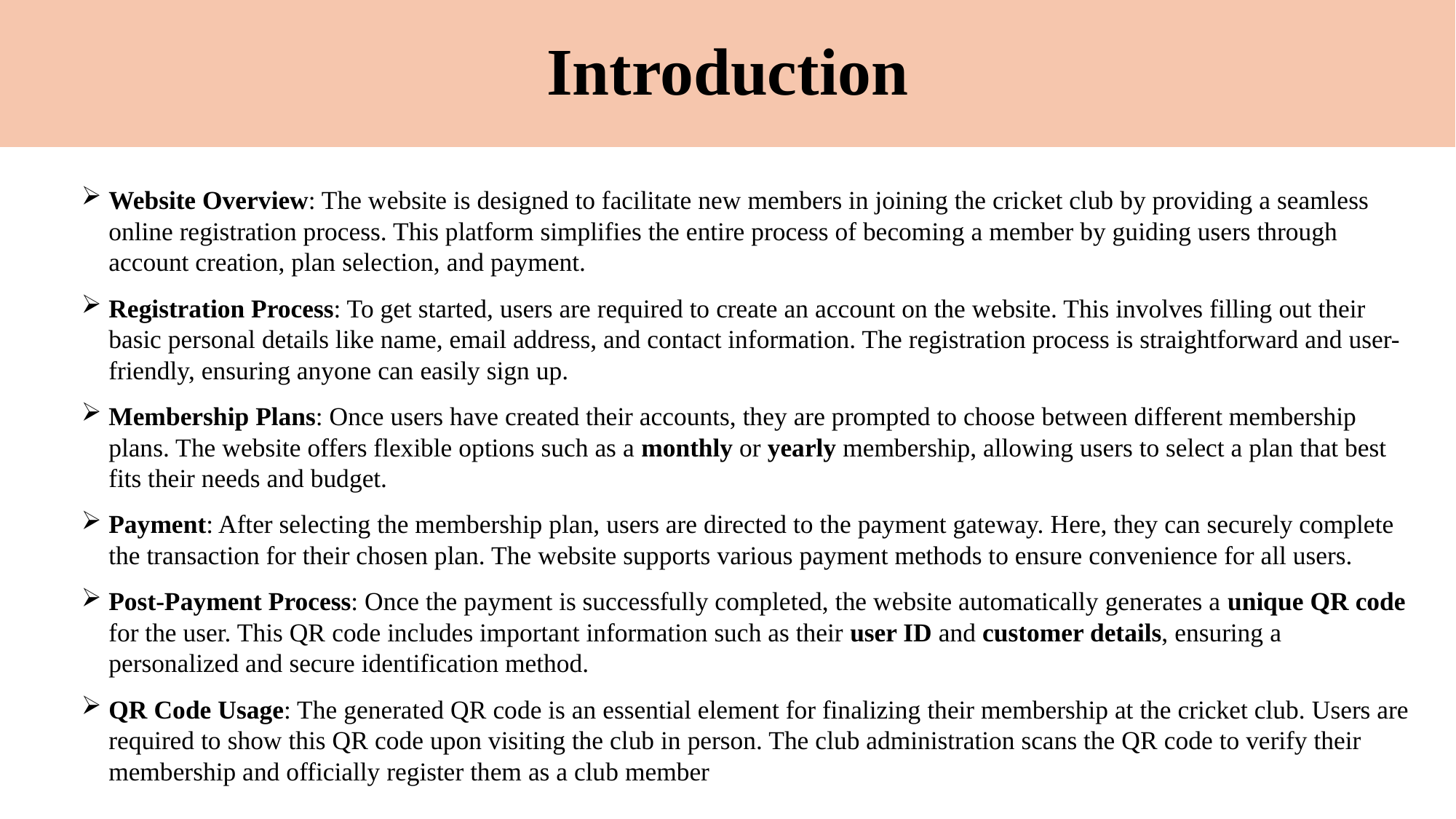

# Introduction
Website Overview: The website is designed to facilitate new members in joining the cricket club by providing a seamless online registration process. This platform simplifies the entire process of becoming a member by guiding users through account creation, plan selection, and payment.
Registration Process: To get started, users are required to create an account on the website. This involves filling out their basic personal details like name, email address, and contact information. The registration process is straightforward and user-friendly, ensuring anyone can easily sign up.
Membership Plans: Once users have created their accounts, they are prompted to choose between different membership plans. The website offers flexible options such as a monthly or yearly membership, allowing users to select a plan that best fits their needs and budget.
Payment: After selecting the membership plan, users are directed to the payment gateway. Here, they can securely complete the transaction for their chosen plan. The website supports various payment methods to ensure convenience for all users.
Post-Payment Process: Once the payment is successfully completed, the website automatically generates a unique QR code for the user. This QR code includes important information such as their user ID and customer details, ensuring a personalized and secure identification method.
QR Code Usage: The generated QR code is an essential element for finalizing their membership at the cricket club. Users are required to show this QR code upon visiting the club in person. The club administration scans the QR code to verify their membership and officially register them as a club member